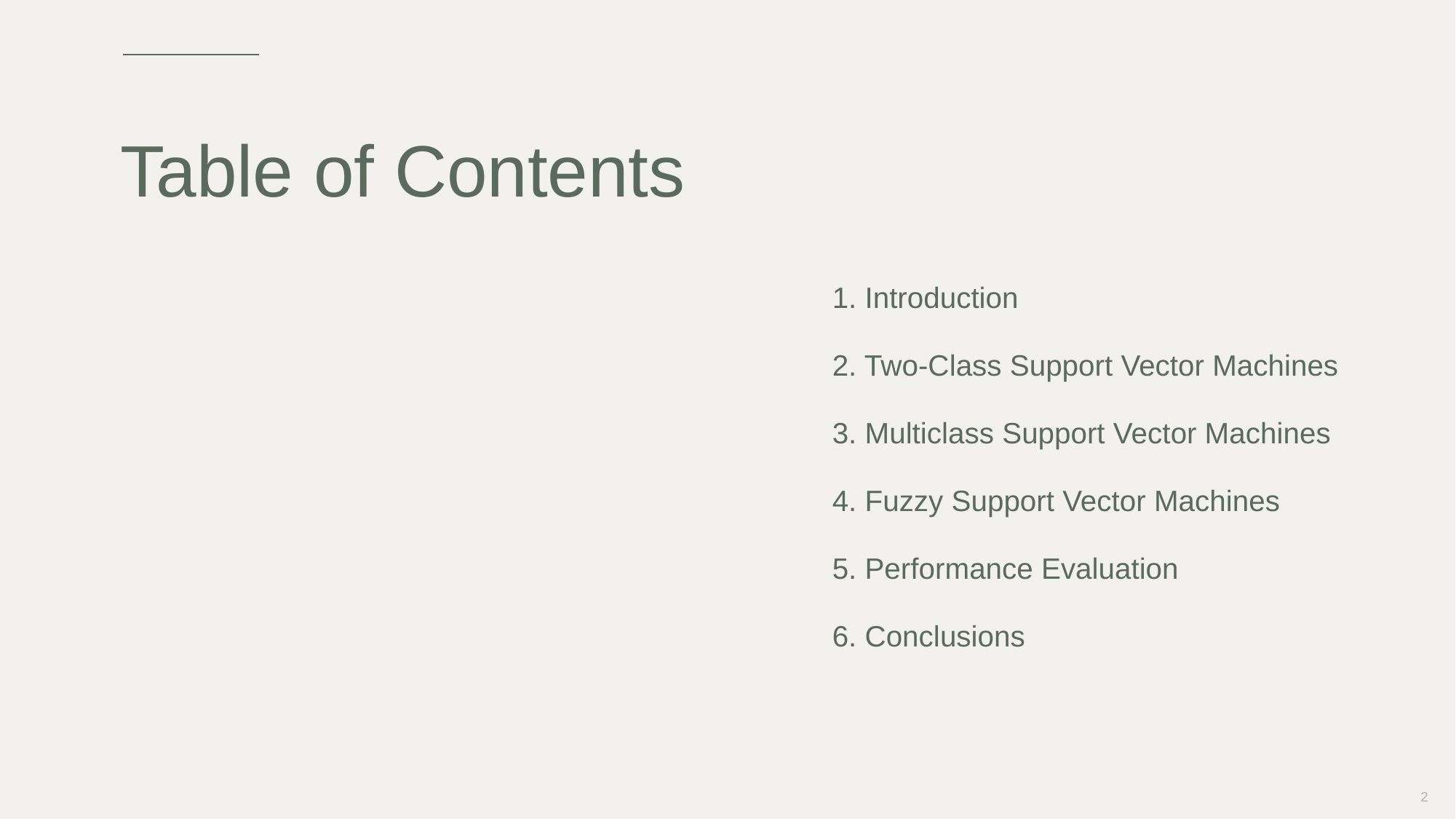

# Table of Contents
1. Introduction
2. Two-Class Support Vector Machines
3. Multiclass Support Vector Machines
4. Fuzzy Support Vector Machines
5. Performance Evaluation
6. Conclusions

2